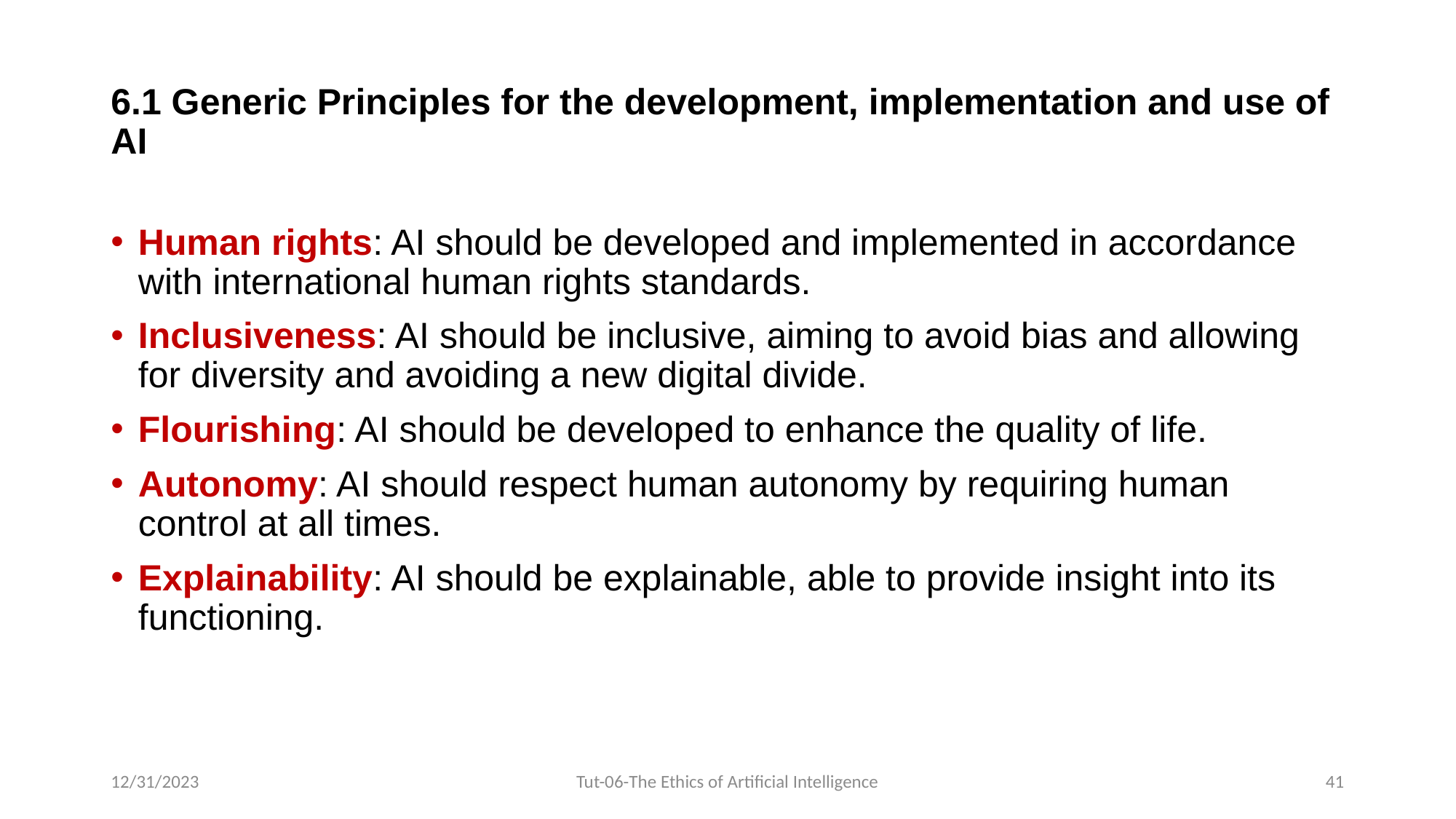

# 6.1 Generic Principles for the development, implementation and use of AI
Human rights: AI should be developed and implemented in accordance with international human rights standards.
Inclusiveness: AI should be inclusive, aiming to avoid bias and allowing for diversity and avoiding a new digital divide.
Flourishing: AI should be developed to enhance the quality of life.
Autonomy: AI should respect human autonomy by requiring human control at all times.
Explainability: AI should be explainable, able to provide insight into its functioning.

12/31/2023
Tut-06-The Ethics of Artificial Intelligence
41